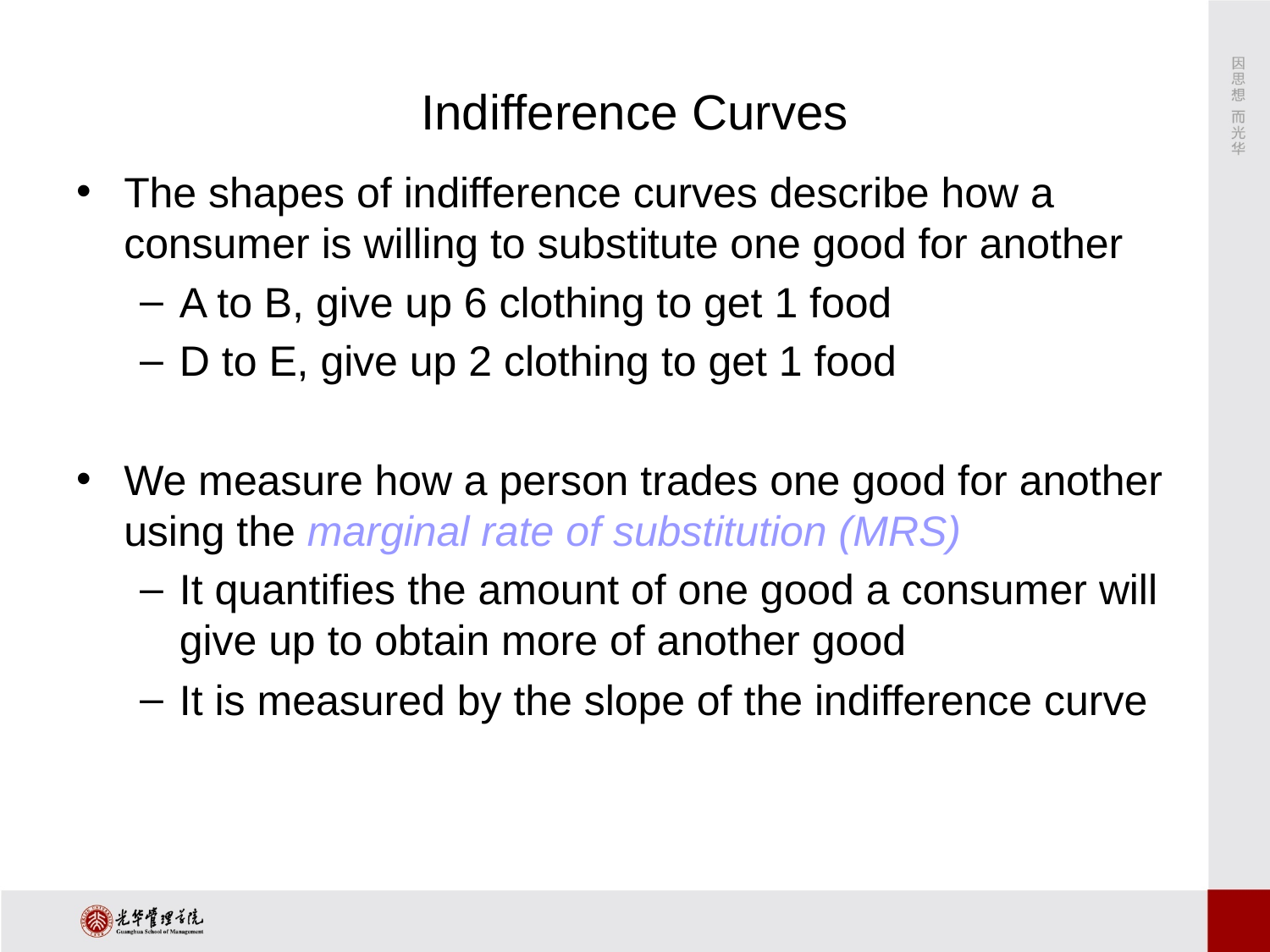

# Indifference Curves
The shapes of indifference curves describe how a consumer is willing to substitute one good for another
A to B, give up 6 clothing to get 1 food
D to E, give up 2 clothing to get 1 food

We measure how a person trades one good for another using the marginal rate of substitution (MRS)
It quantifies the amount of one good a consumer will give up to obtain more of another good
It is measured by the slope of the indifference curve